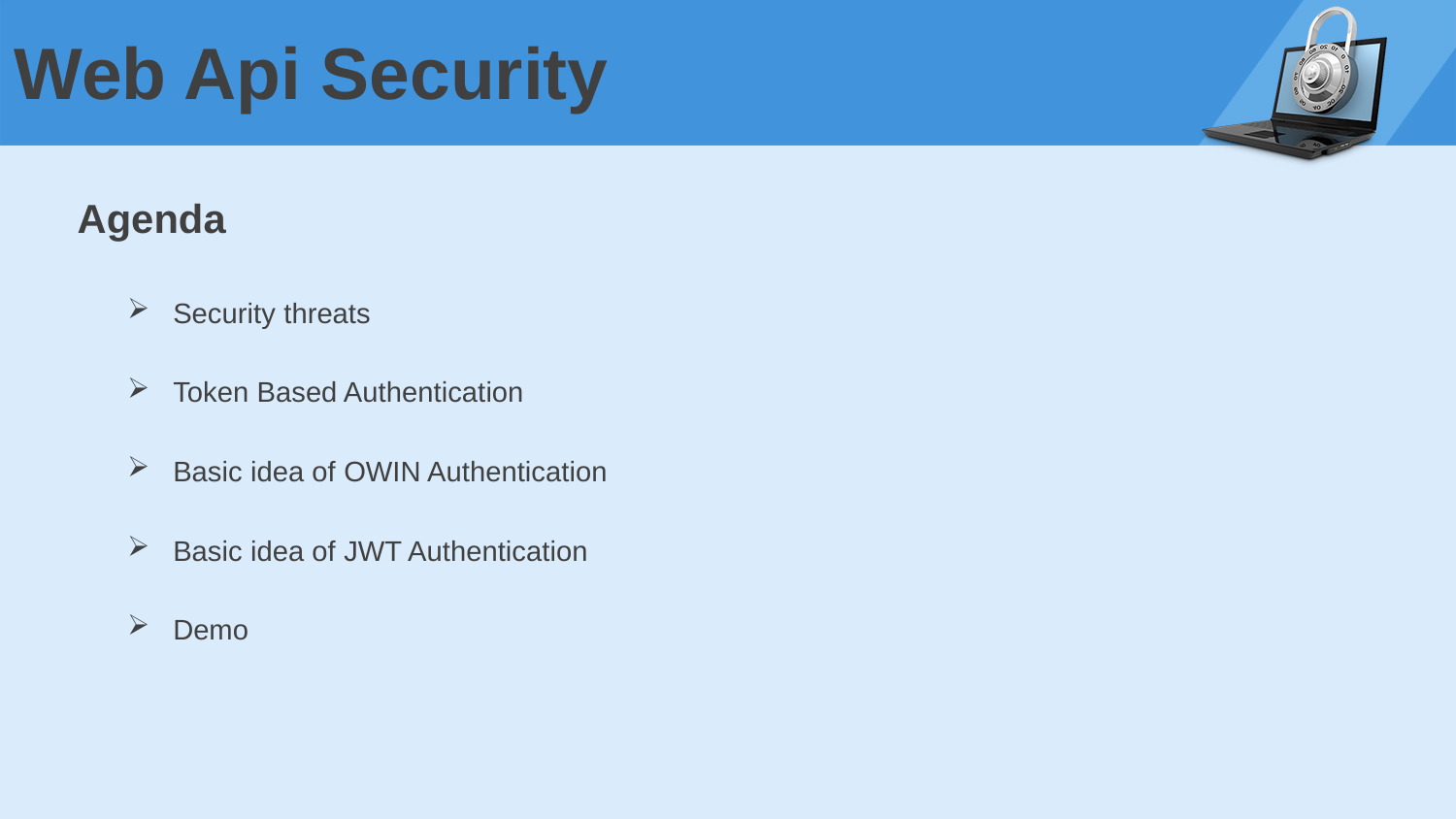

# Web Api Security
Agenda
Security threats

Token Based Authentication

Basic idea of OWIN Authentication

Basic idea of JWT Authentication

Demo